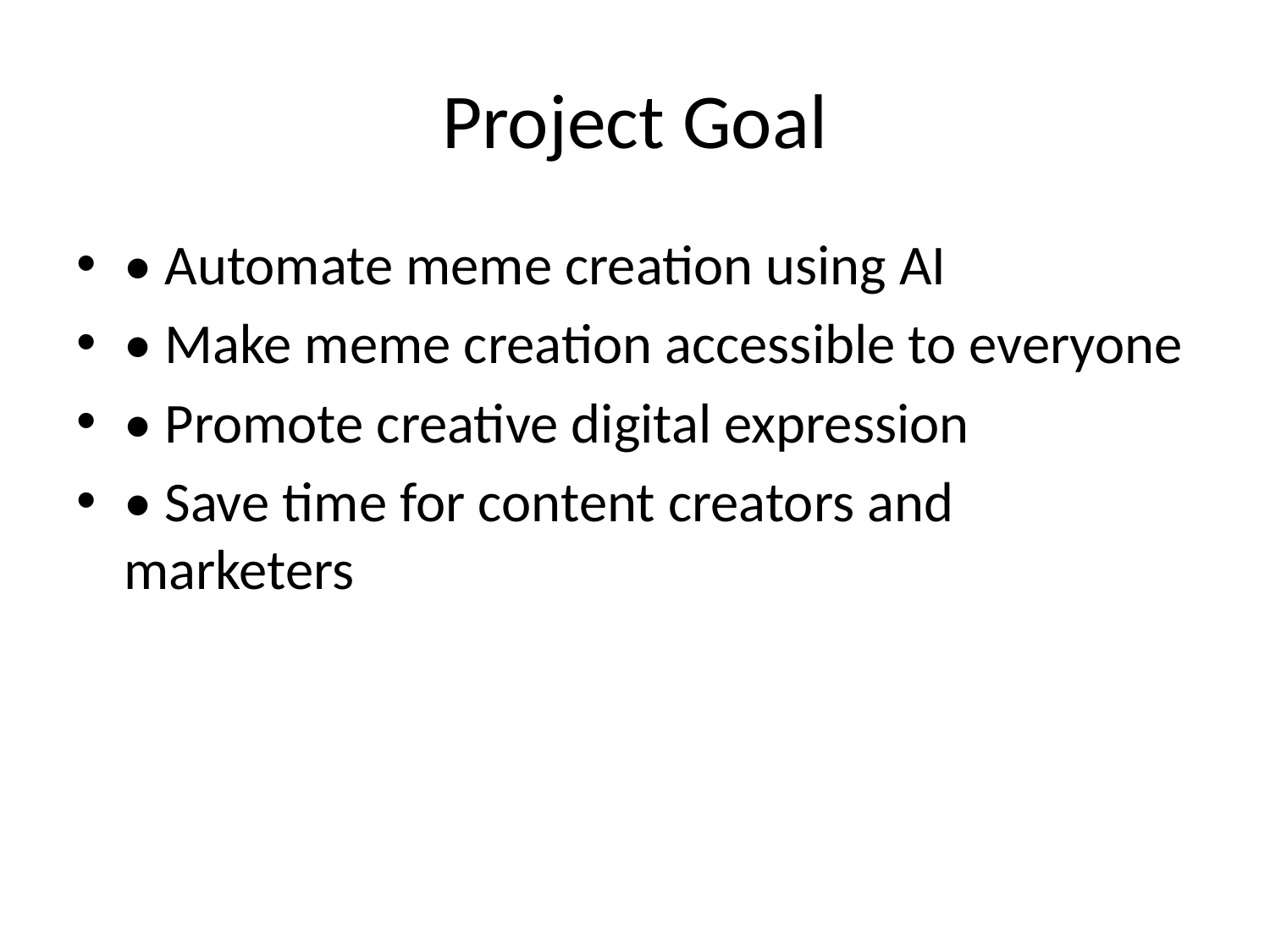

# Project Goal
• Automate meme creation using AI
• Make meme creation accessible to everyone
• Promote creative digital expression
• Save time for content creators and marketers